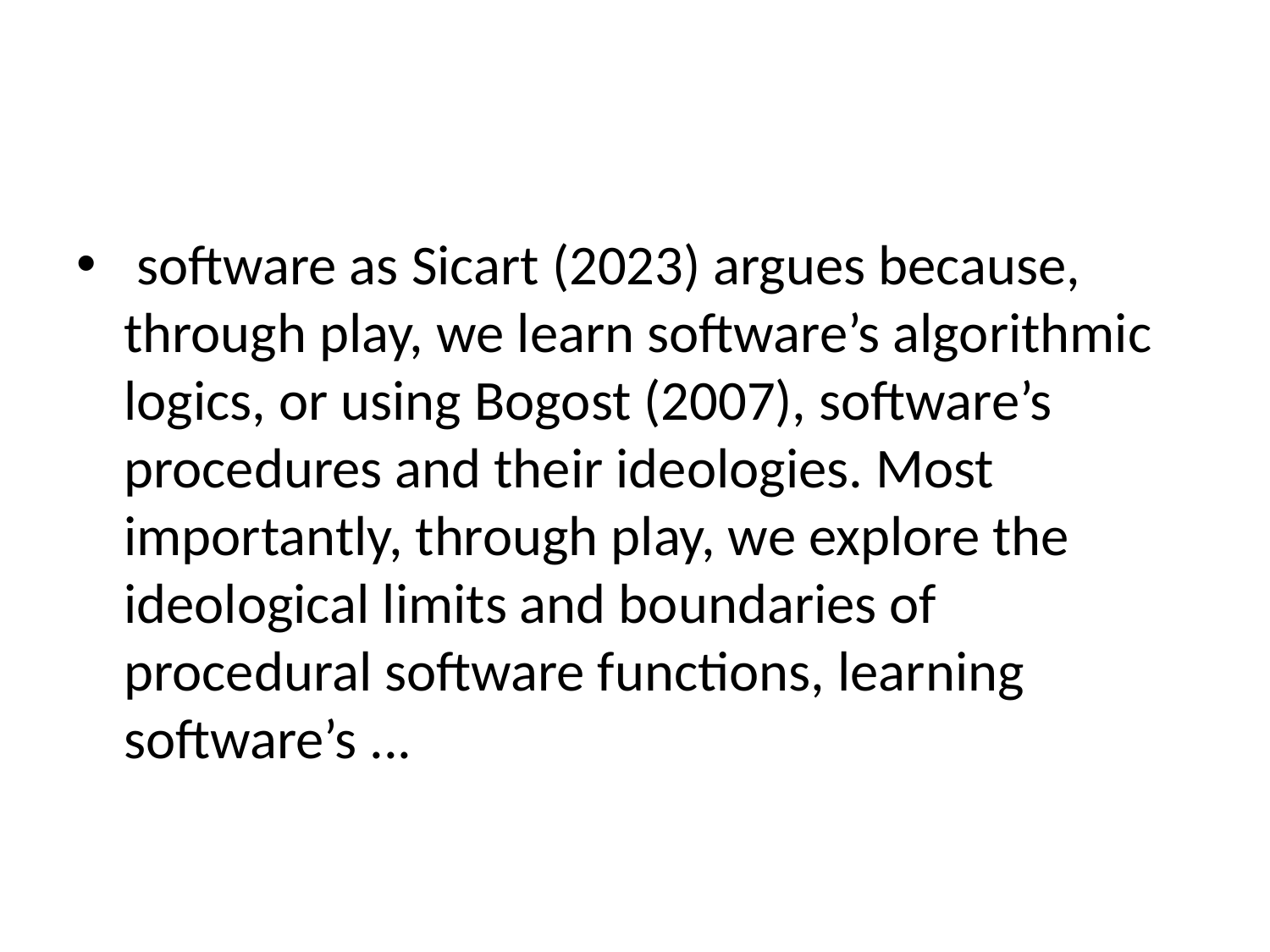

#
 software as Sicart (2023) argues because, through play, we learn software’s algorithmic logics, or using Bogost (2007), software’s procedures and their ideologies. Most importantly, through play, we explore the ideological limits and boundaries of procedural software functions, learning software’s ...